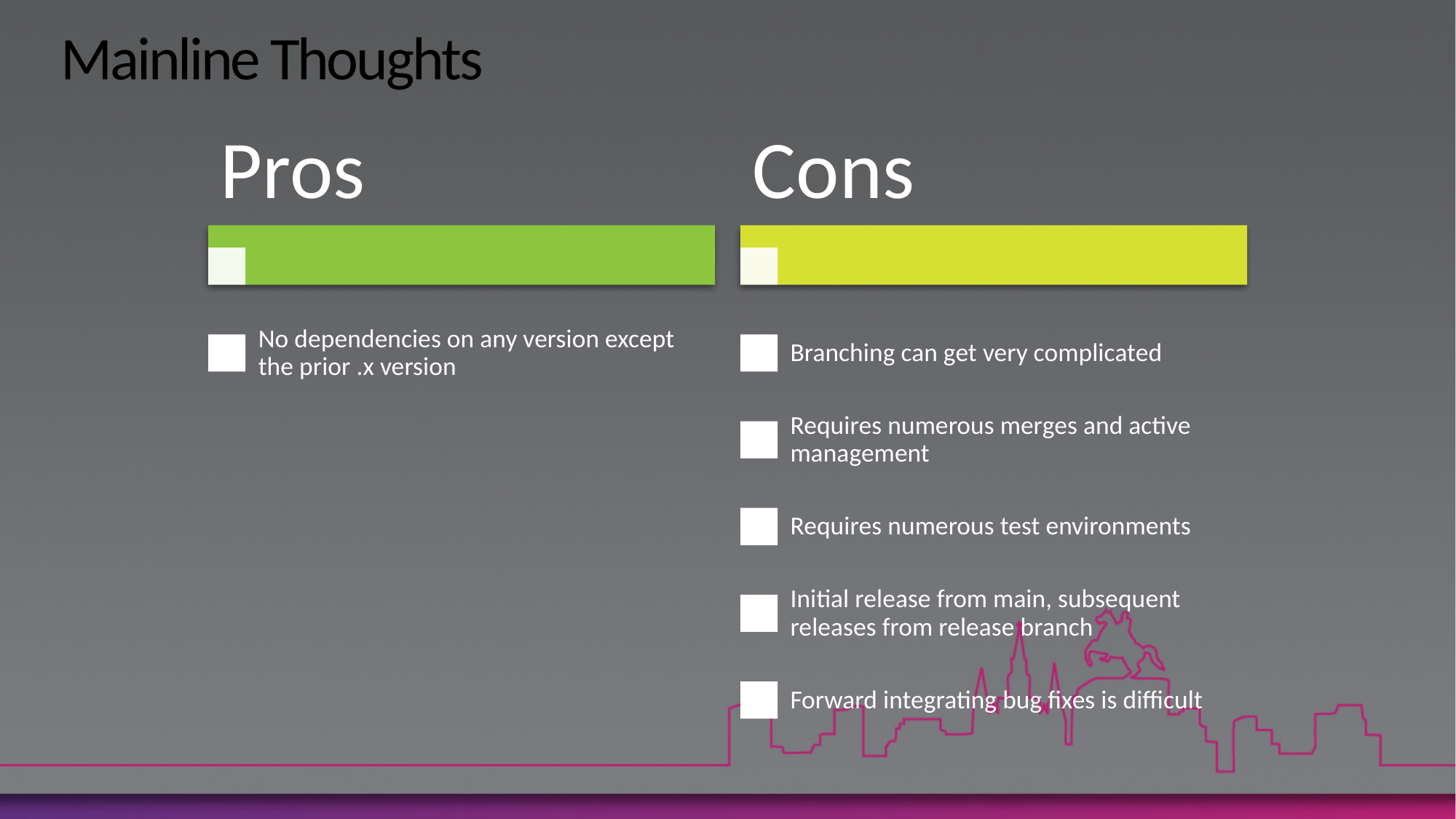

# Mainline Thoughts
Pros
No dependencies on any version except the prior .x version
Cons
Branching can get very complicated
Requires numerous merges and active management
Requires numerous test environments
Initial release from main, subsequent releases from release branch
Forward integrating bug fixes is difficult